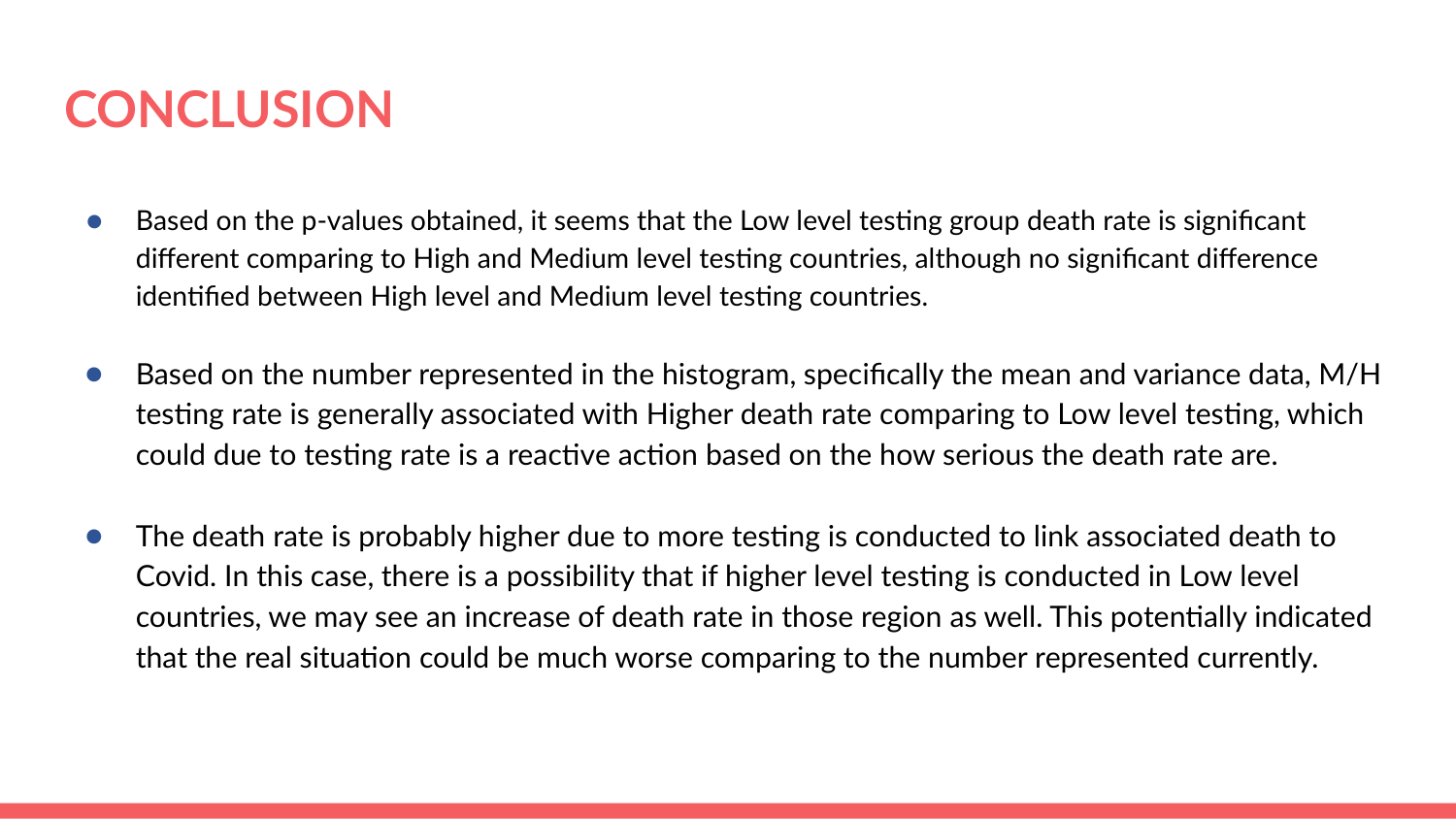

# CONCLUSION
Based on the p-values obtained, it seems that the Low level testing group death rate is significant different comparing to High and Medium level testing countries, although no significant difference identified between High level and Medium level testing countries.

Based on the number represented in the histogram, specifically the mean and variance data, M/H testing rate is generally associated with Higher death rate comparing to Low level testing, which could due to testing rate is a reactive action based on the how serious the death rate are.

The death rate is probably higher due to more testing is conducted to link associated death to Covid. In this case, there is a possibility that if higher level testing is conducted in Low level countries, we may see an increase of death rate in those region as well. This potentially indicated that the real situation could be much worse comparing to the number represented currently.